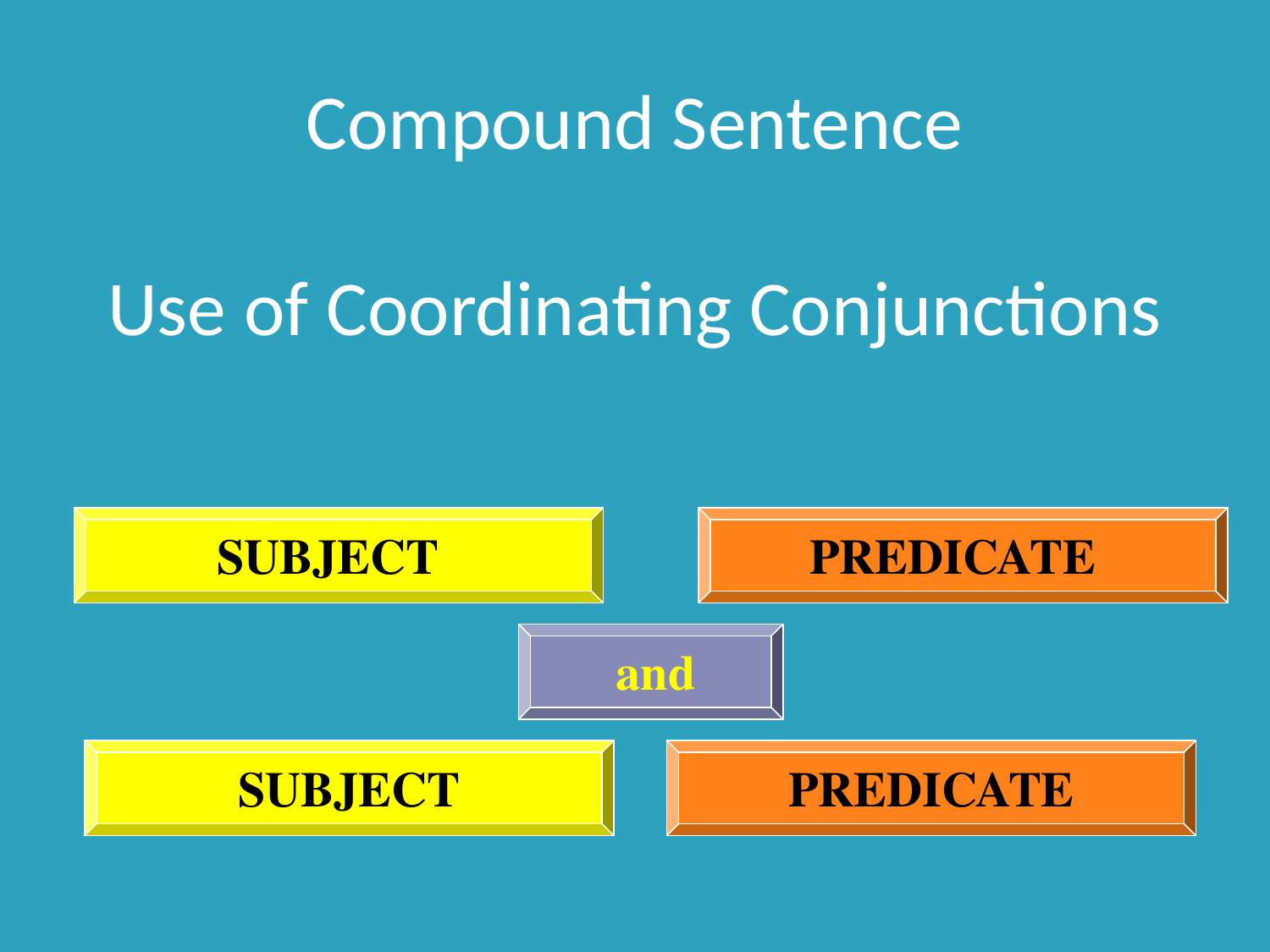

# Compound Sentence Use of Coordinating Conjunctions

SUBJECT
PREDICATE

and

SUBJECT
PREDICATE